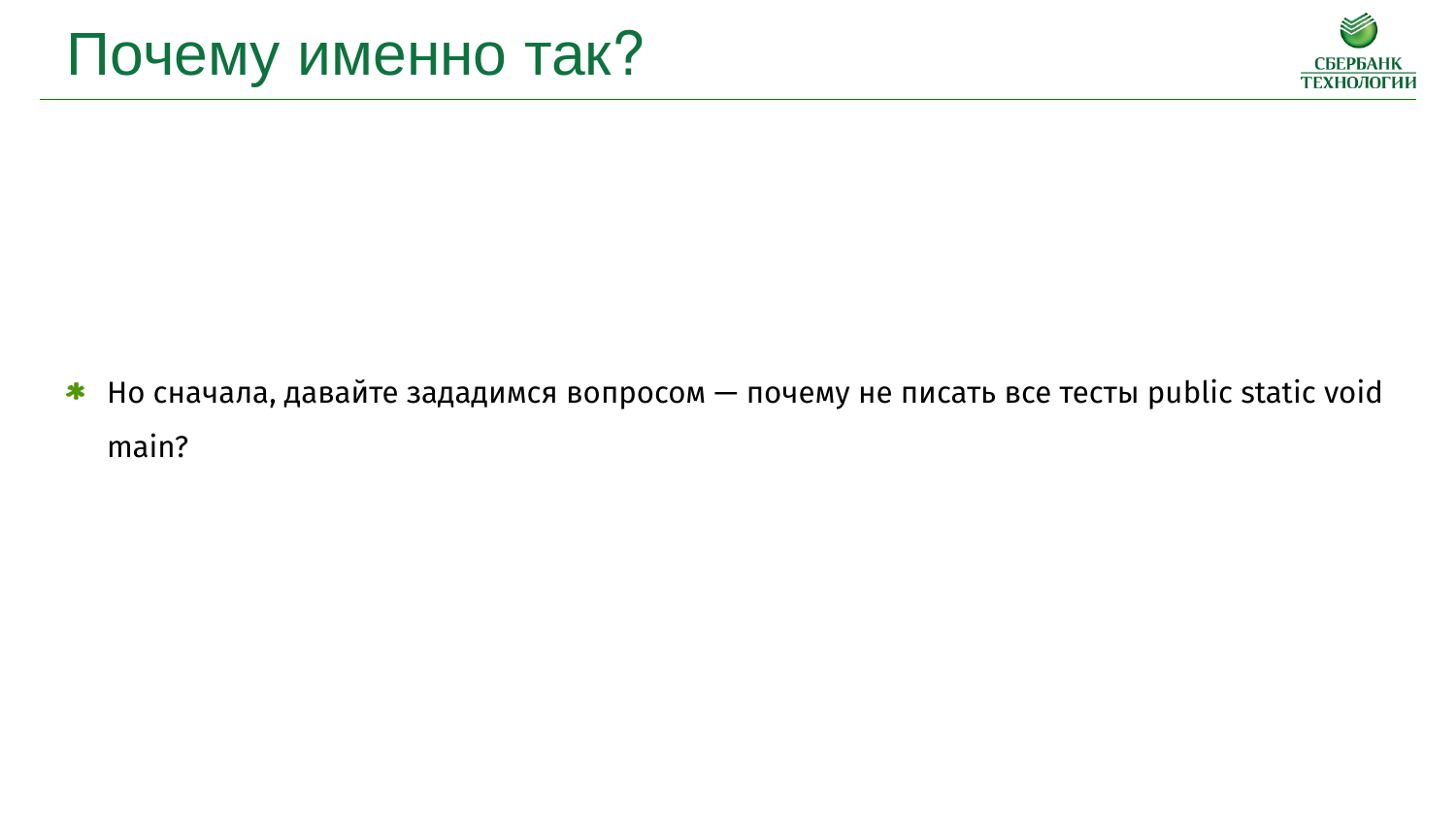

Почему именно так?
Но сначала, давайте зададимся вопросом — почему не писать все тесты public static void main?